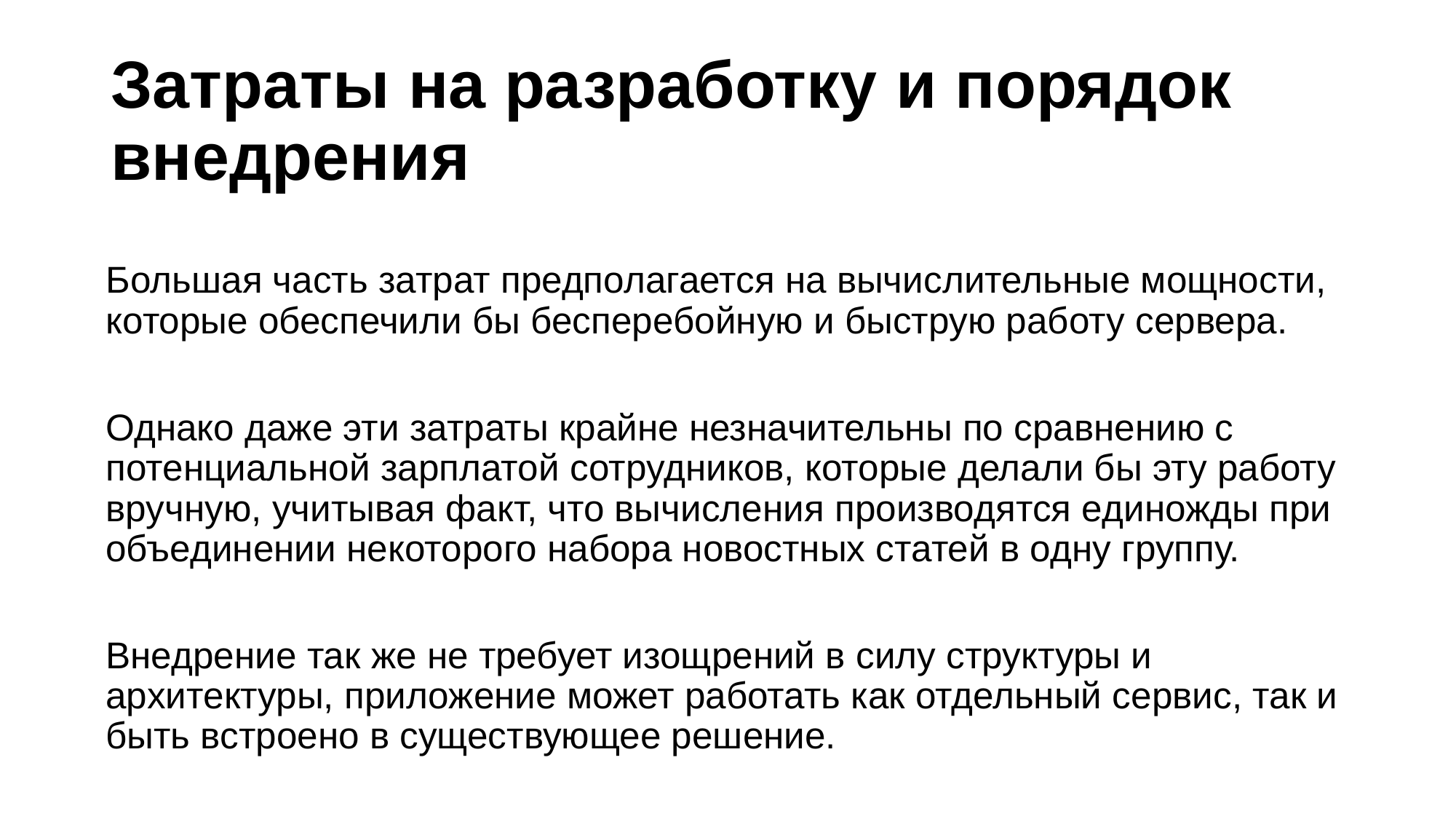

# Затраты на разработку и порядок внедрения
Большая часть затрат предполагается на вычислительные мощности, которые обеспечили бы бесперебойную и быструю работу сервера.

Однако даже эти затраты крайне незначительны по сравнению с потенциальной зарплатой сотрудников, которые делали бы эту работу вручную, учитывая факт, что вычисления производятся единожды при объединении некоторого набора новостных статей в одну группу.

Внедрение так же не требует изощрений в силу структуры и архитектуры, приложение может работать как отдельный сервис, так и быть встроено в существующее решение.